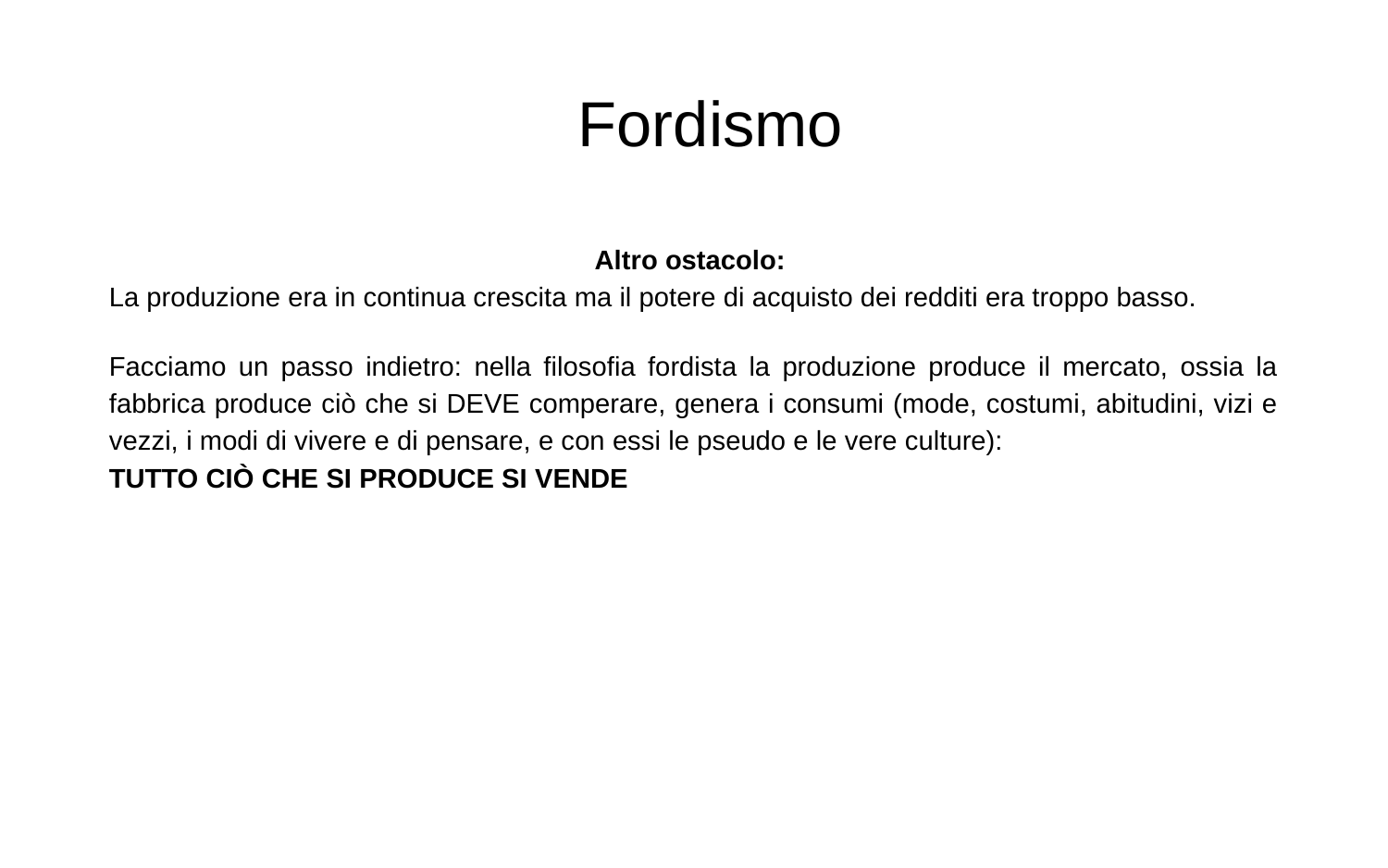

Fordismo
Altro ostacolo:
La produzione era in continua crescita ma il potere di acquisto dei redditi era troppo basso.

Facciamo un passo indietro: nella filosofia fordista la produzione produce il mercato, ossia la fabbrica produce ciò che si DEVE comperare, genera i consumi (mode, costumi, abitudini, vizi e vezzi, i modi di vivere e di pensare, e con essi le pseudo e le vere culture):
TUTTO CIÒ CHE SI PRODUCE SI VENDE